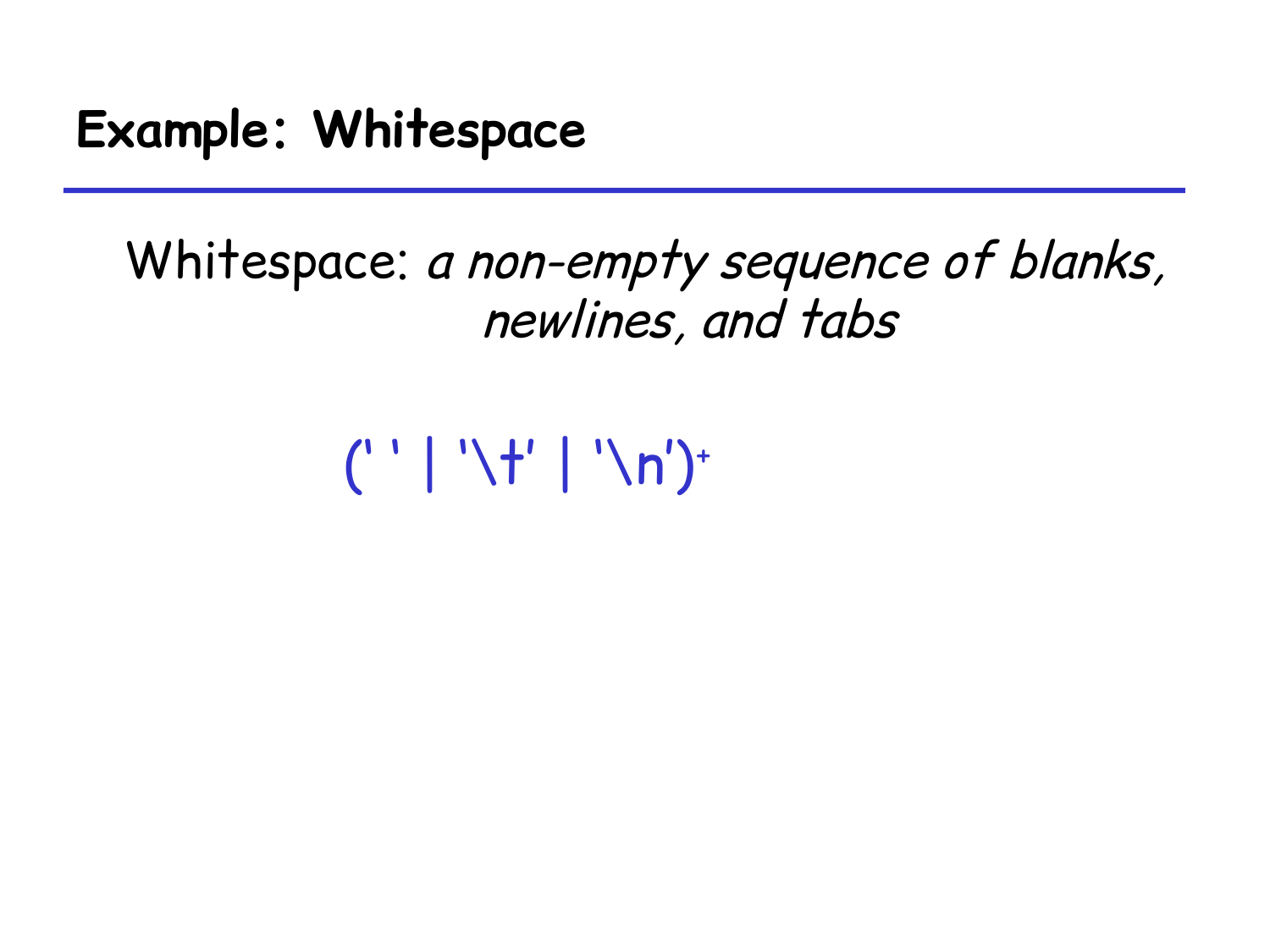

# Example: Whitespace
	Whitespace: a non-empty sequence of blanks, 		       newlines, and tabs

                  (‘ ‘ | ‘\t’ | ‘\n’)+

23